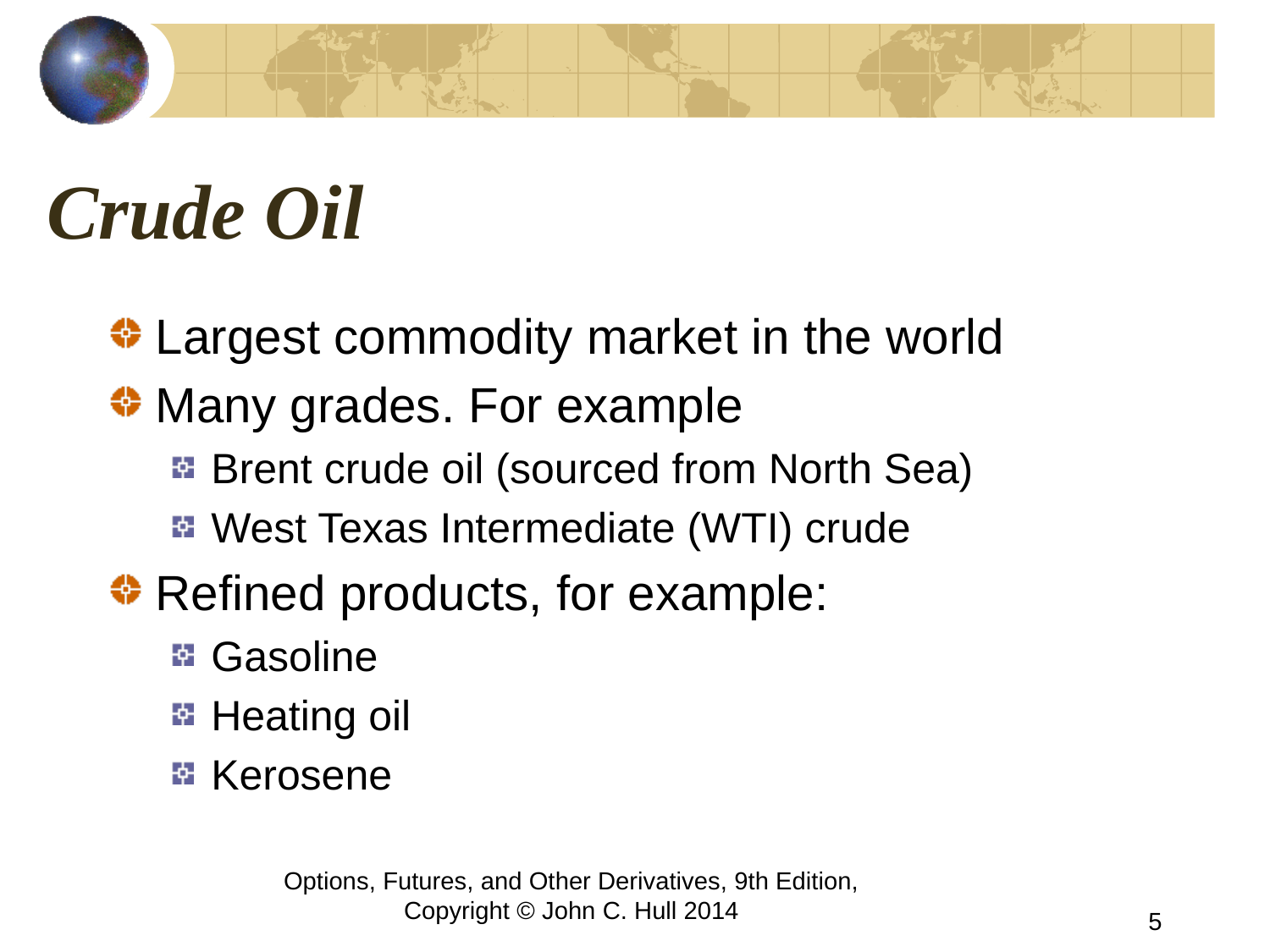

# Crude Oil
Largest commodity market in the world
Many grades. For example
Brent crude oil (sourced from North Sea)
West Texas Intermediate (WTI) crude
Refined products, for example:
Gasoline
Heating oil
Kerosene

Options, Futures, and Other Derivatives, 9th Edition, Copyright © John C. Hull 2014
5